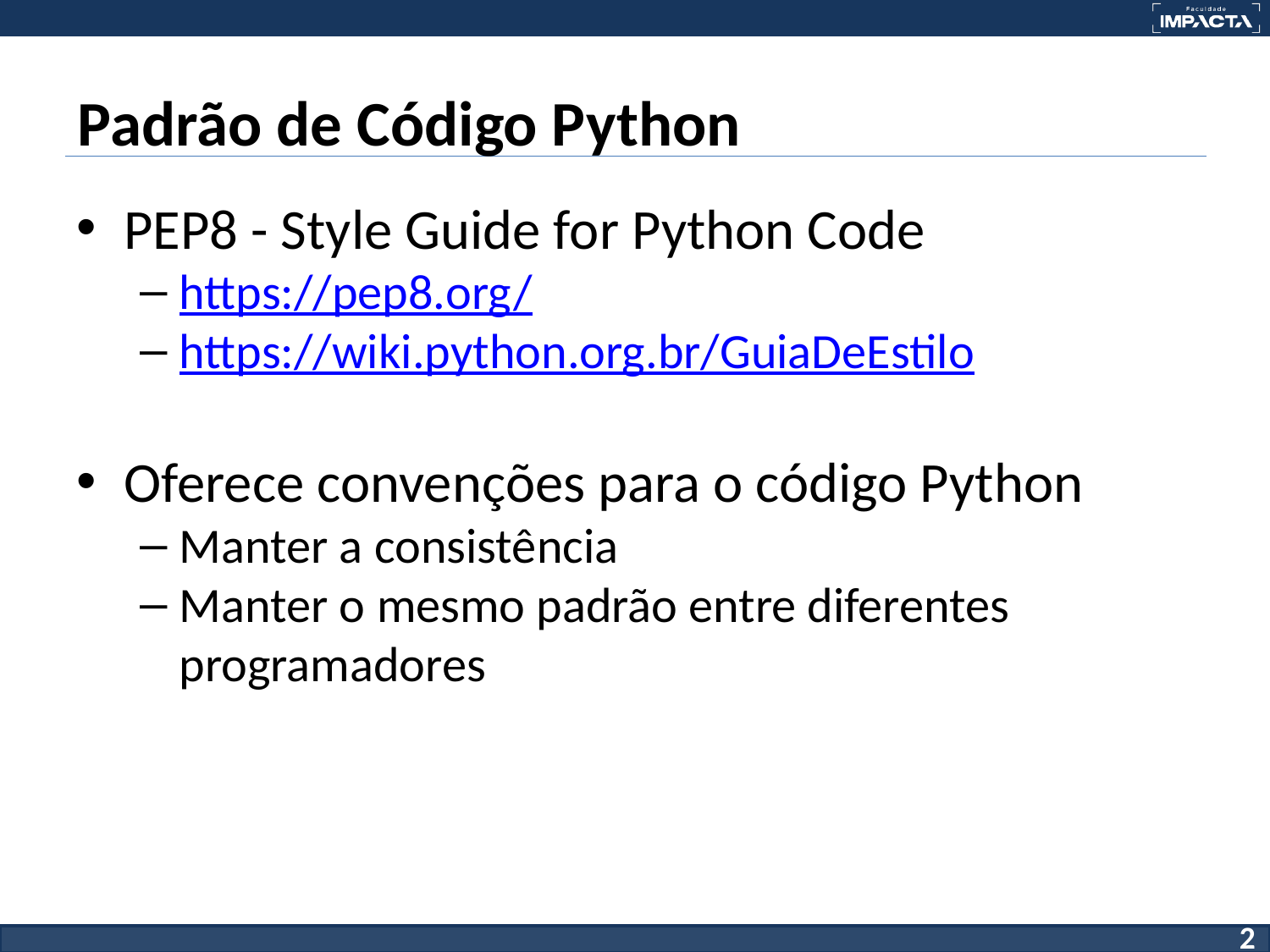

# Padrão de Código Python
PEP8 - Style Guide for Python Code
https://pep8.org/
https://wiki.python.org.br/GuiaDeEstilo

Oferece convenções para o código Python
Manter a consistência
Manter o mesmo padrão entre diferentes programadores

2